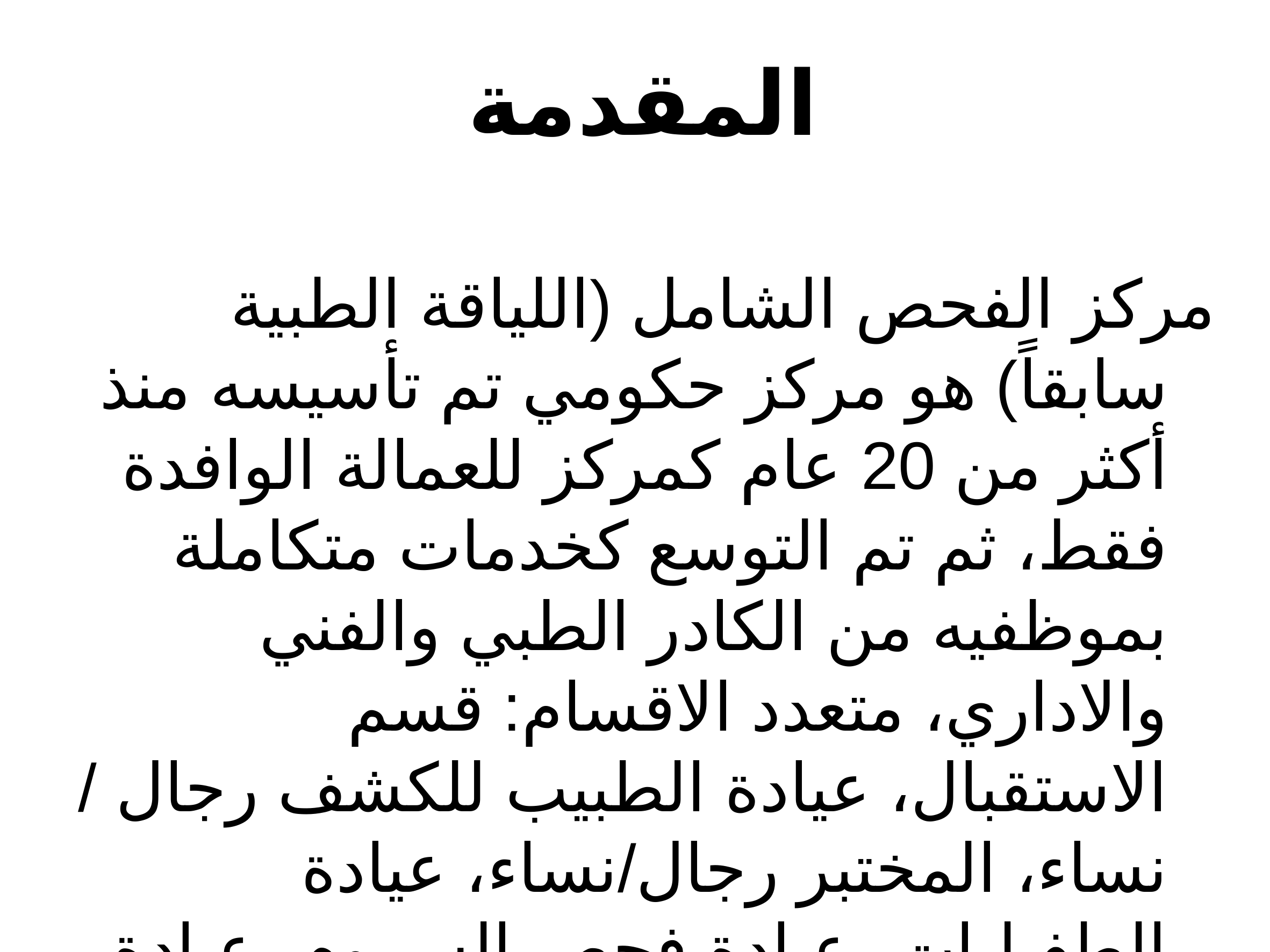

المقدمة

مركز الفحص الشامل (اللياقة الطبية سابقاً) هو مركز حكومي تم تأسيسه منذ أكثر من 20 عام كمركز للعمالة الوافدة فقط، ثم تم التوسع كخدمات متكاملة بموظفيه من الكادر الطبي والفني والاداري، متعدد الاقسام: قسم الاستقبال، عيادة الطبيب للكشف رجال / نساء، المختبر رجال/نساء، عيادة الطفيليات، عيادة فحص السموم، عيادة فحص النظر و عيادة خاصة بالتطعيمات.